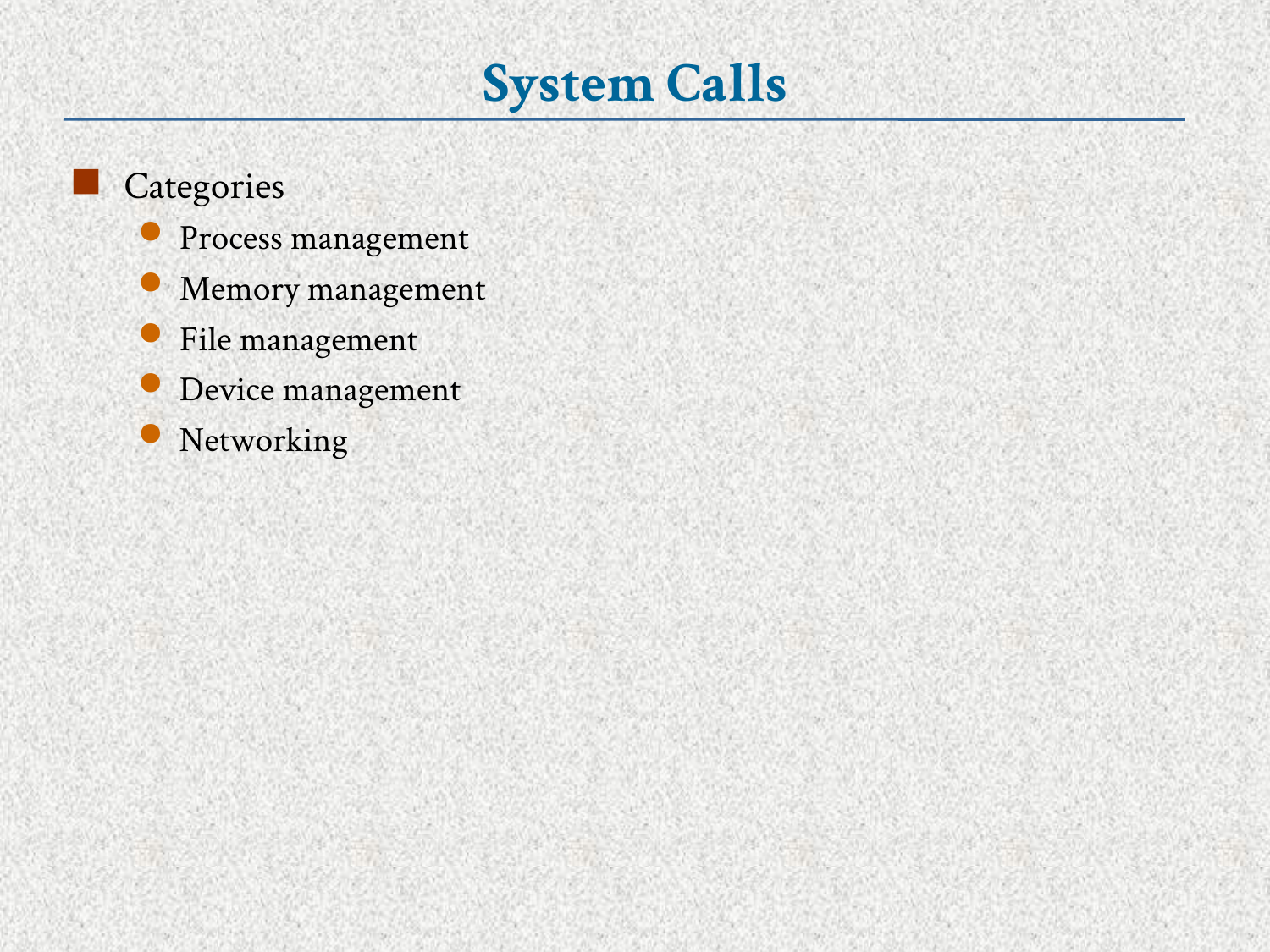

# System Calls
Categories
Process management
Memory management
File management
Device management
Networking